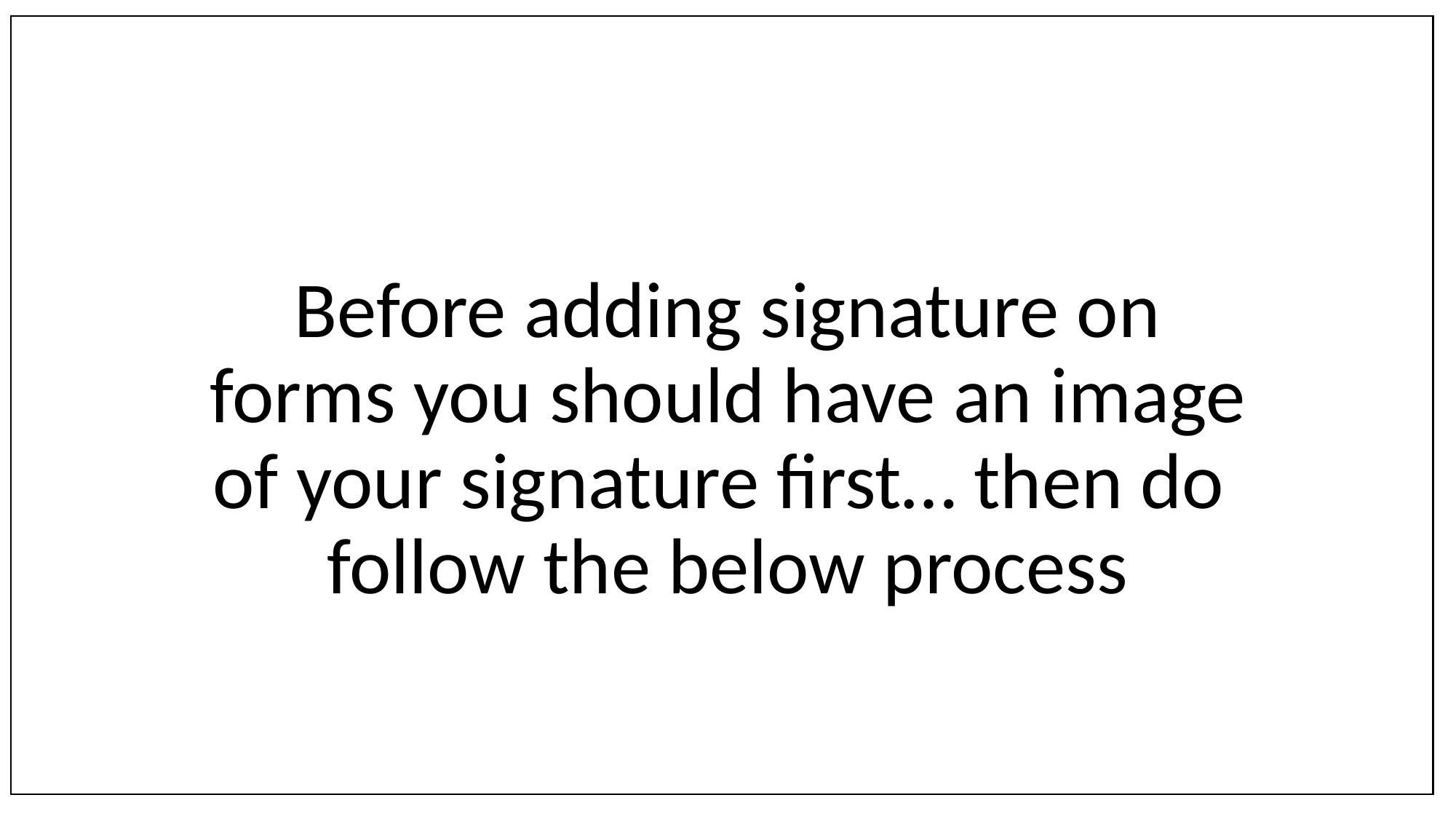

# Before adding signature on forms you should have an image of your signature first… then do  follow the below process